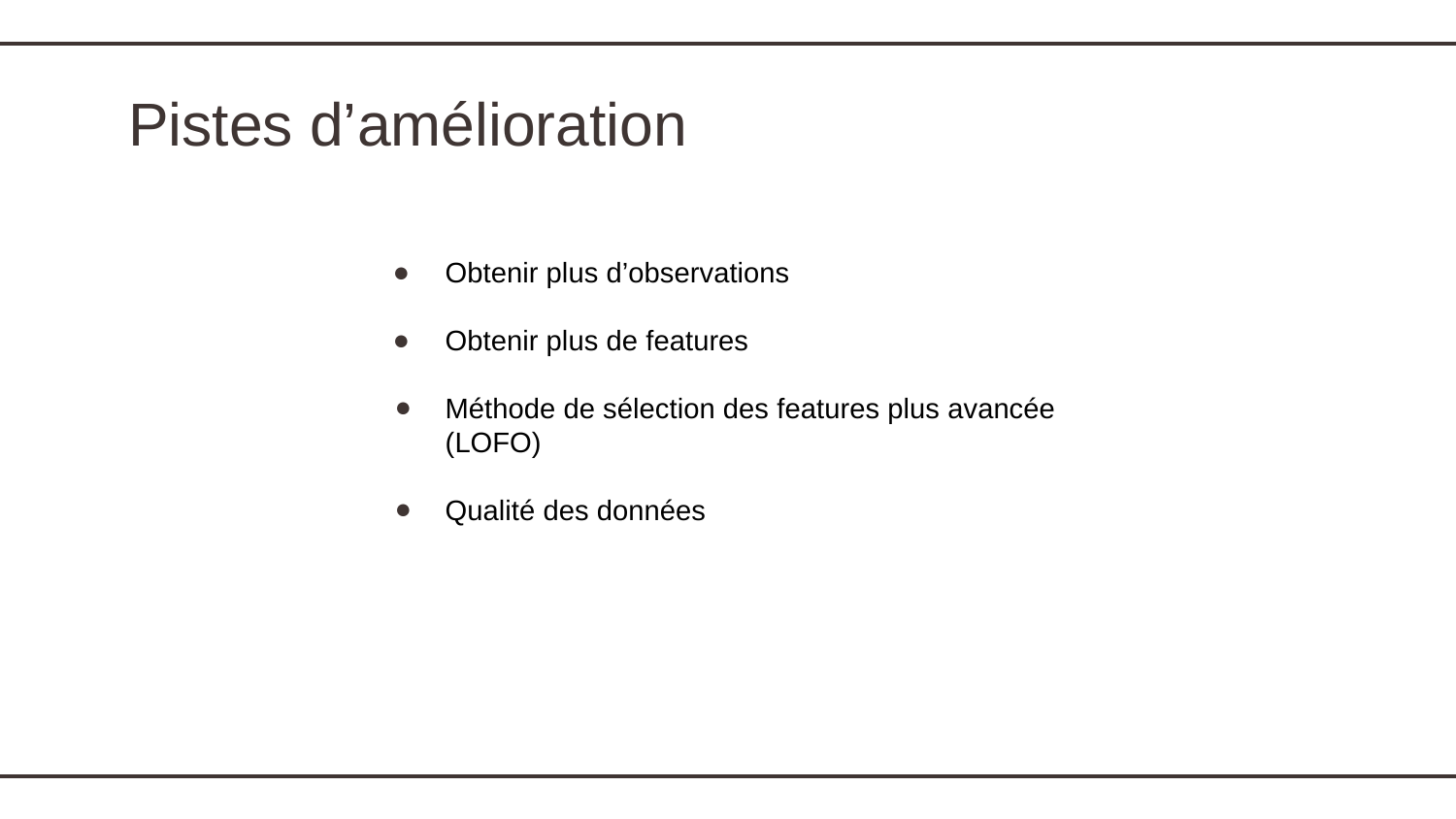

# Pistes d’amélioration
Obtenir plus d’observations

Obtenir plus de features

Méthode de sélection des features plus avancée (LOFO)

Qualité des données